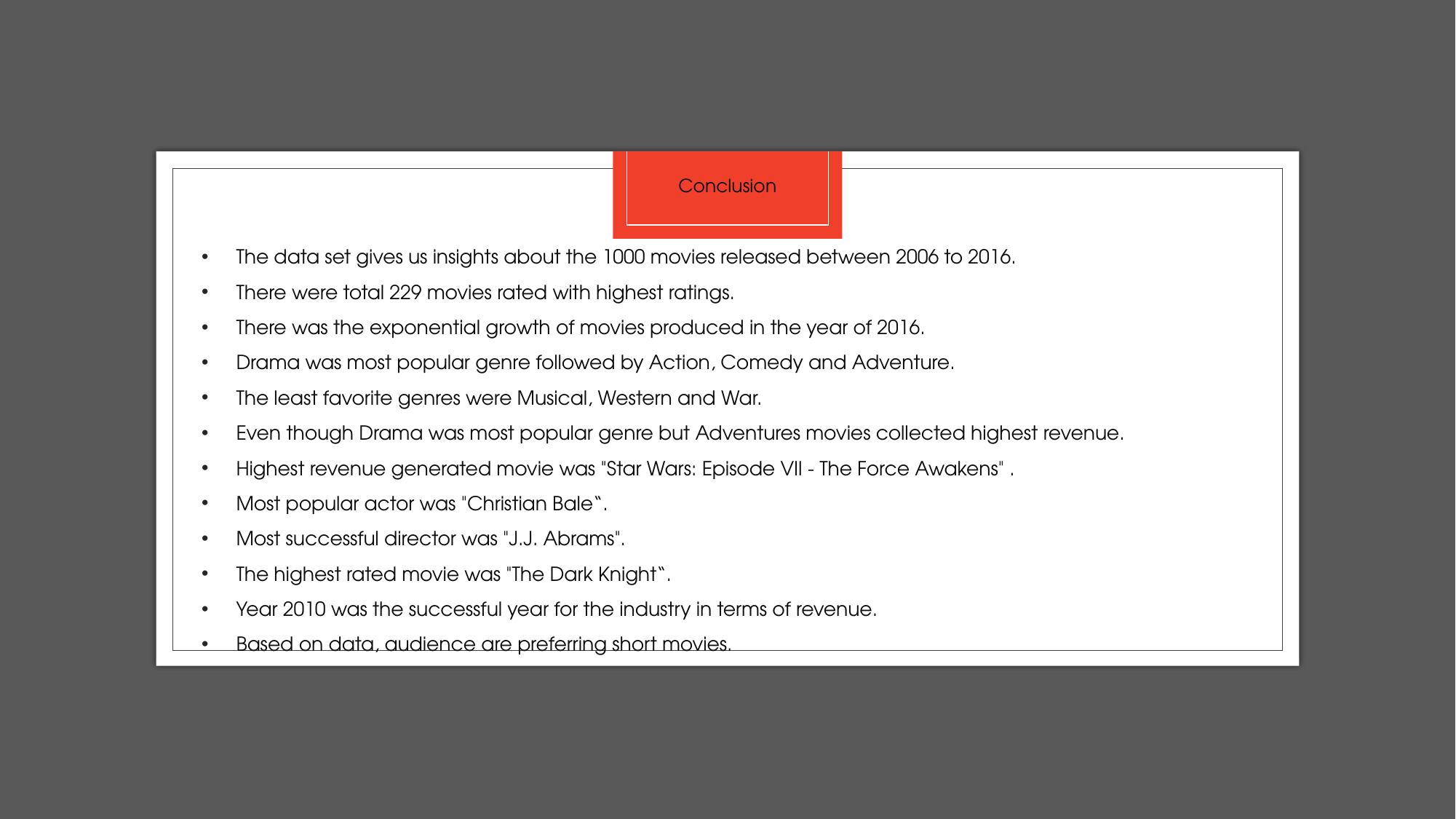

Conclusion
The data set gives us insights about the 1000 movies released between 2006 to 2016.
There were total 229 movies rated with highest ratings.
There was the exponential growth of movies produced in the year of 2016.
Drama was most popular genre followed by Action, Comedy and Adventure.
The least favorite genres were Musical, Western and War.
Even though Drama was most popular genre but Adventures movies collected highest revenue.
Highest revenue generated movie was "Star Wars: Episode VII - The Force Awakens" .
Most popular actor was "Christian Bale“.
Most successful director was "J.J. Abrams".
The highest rated movie was "The Dark Knight“.
Year 2010 was the successful year for the industry in terms of revenue.
Based on data, audience are preferring short movies.